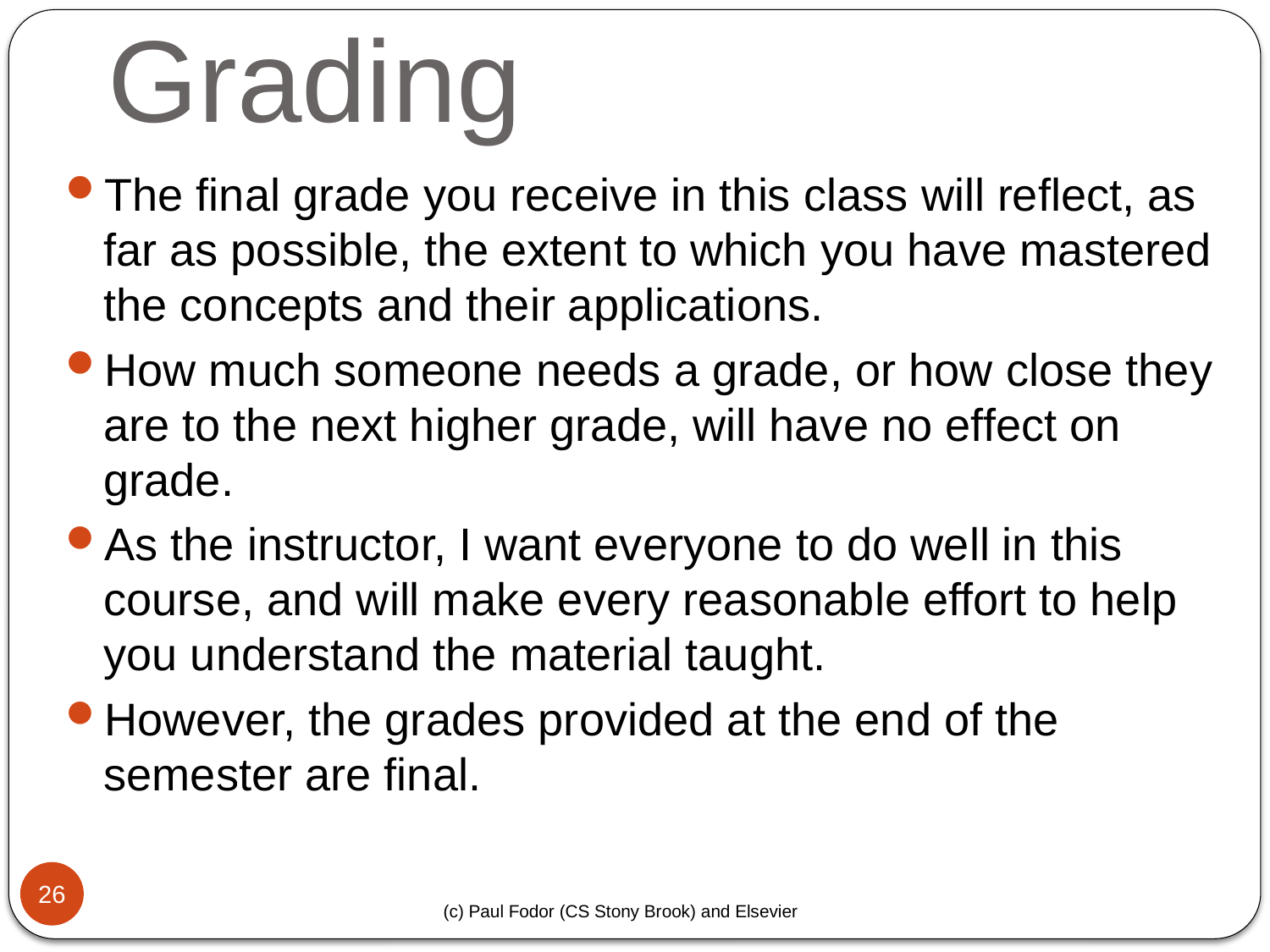

# Grading
The final grade you receive in this class will reflect, as far as possible, the extent to which you have mastered the concepts and their applications.
How much someone needs a grade, or how close they are to the next higher grade, will have no effect on grade.
As the instructor, I want everyone to do well in this course, and will make every reasonable effort to help you understand the material taught.
However, the grades provided at the end of the semester are final.
26